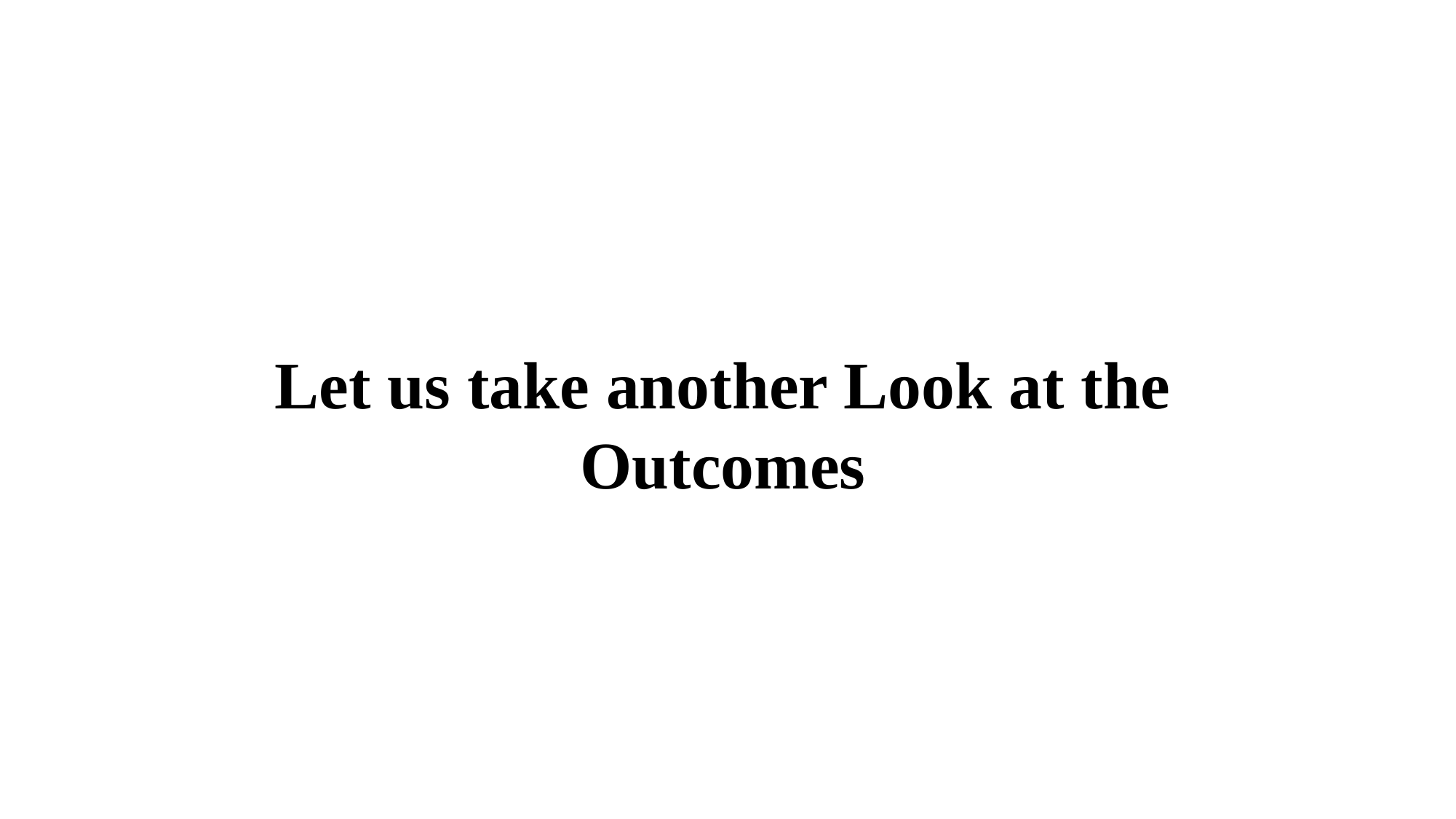

Let us take another Look at the Outcomes